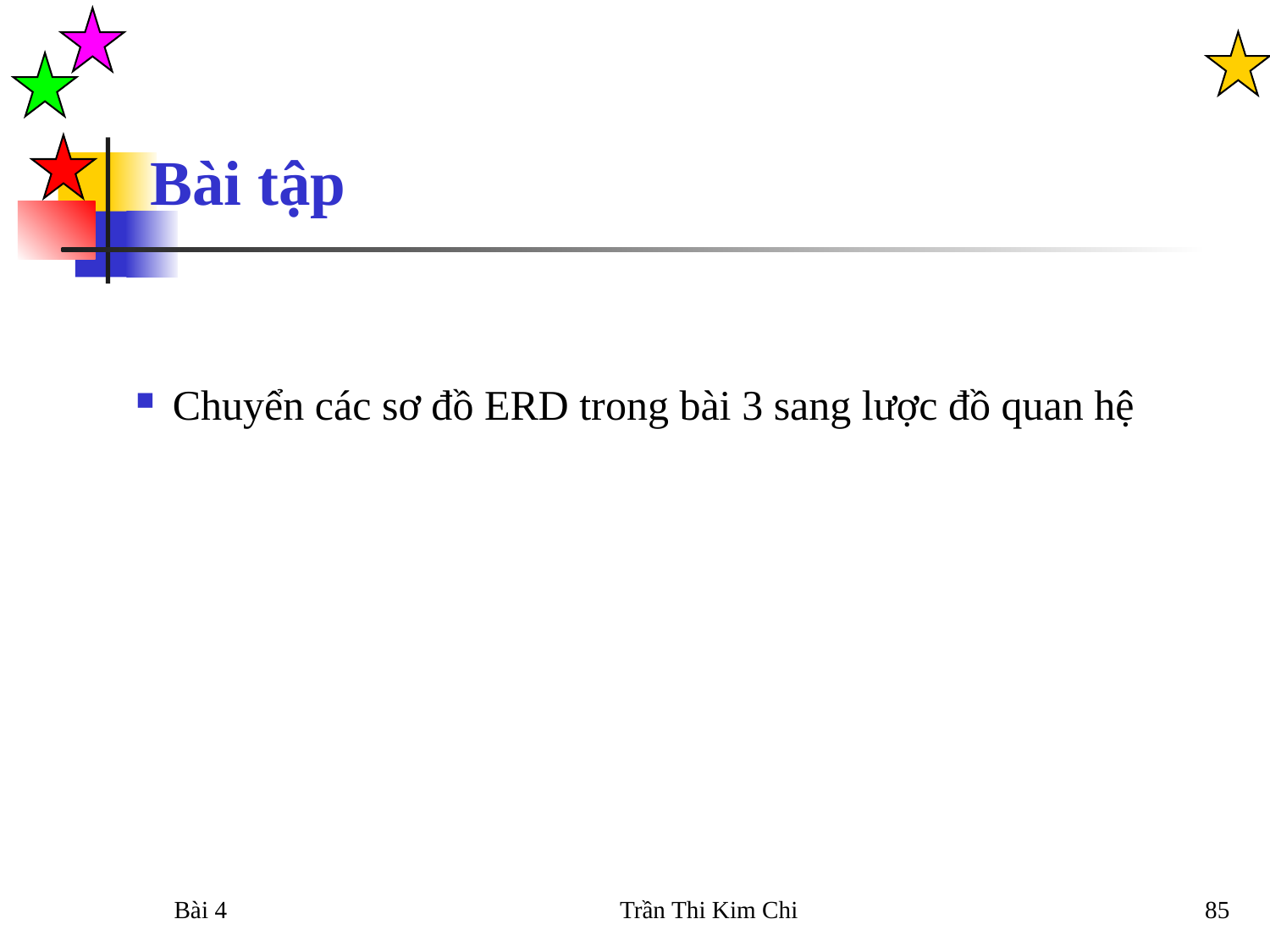

Bài tập
Chuyển các sơ đồ ERD trong bài 3 sang lược đồ quan hệ
Bài 4
Trần Thi Kim Chi
85